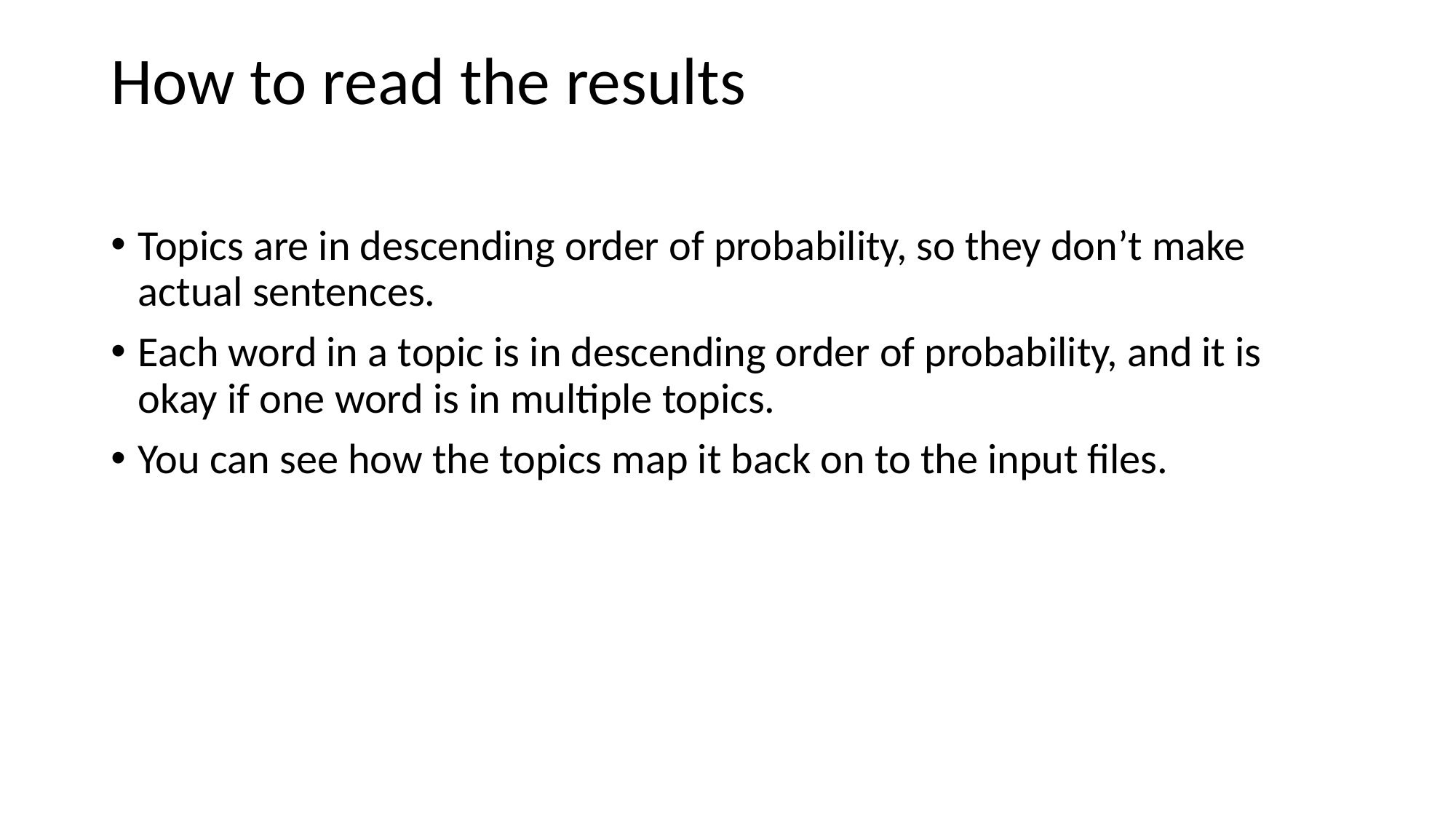

# How to read the results
Topics are in descending order of probability, so they don’t make actual sentences.
Each word in a topic is in descending order of probability, and it is okay if one word is in multiple topics.
You can see how the topics map it back on to the input files.